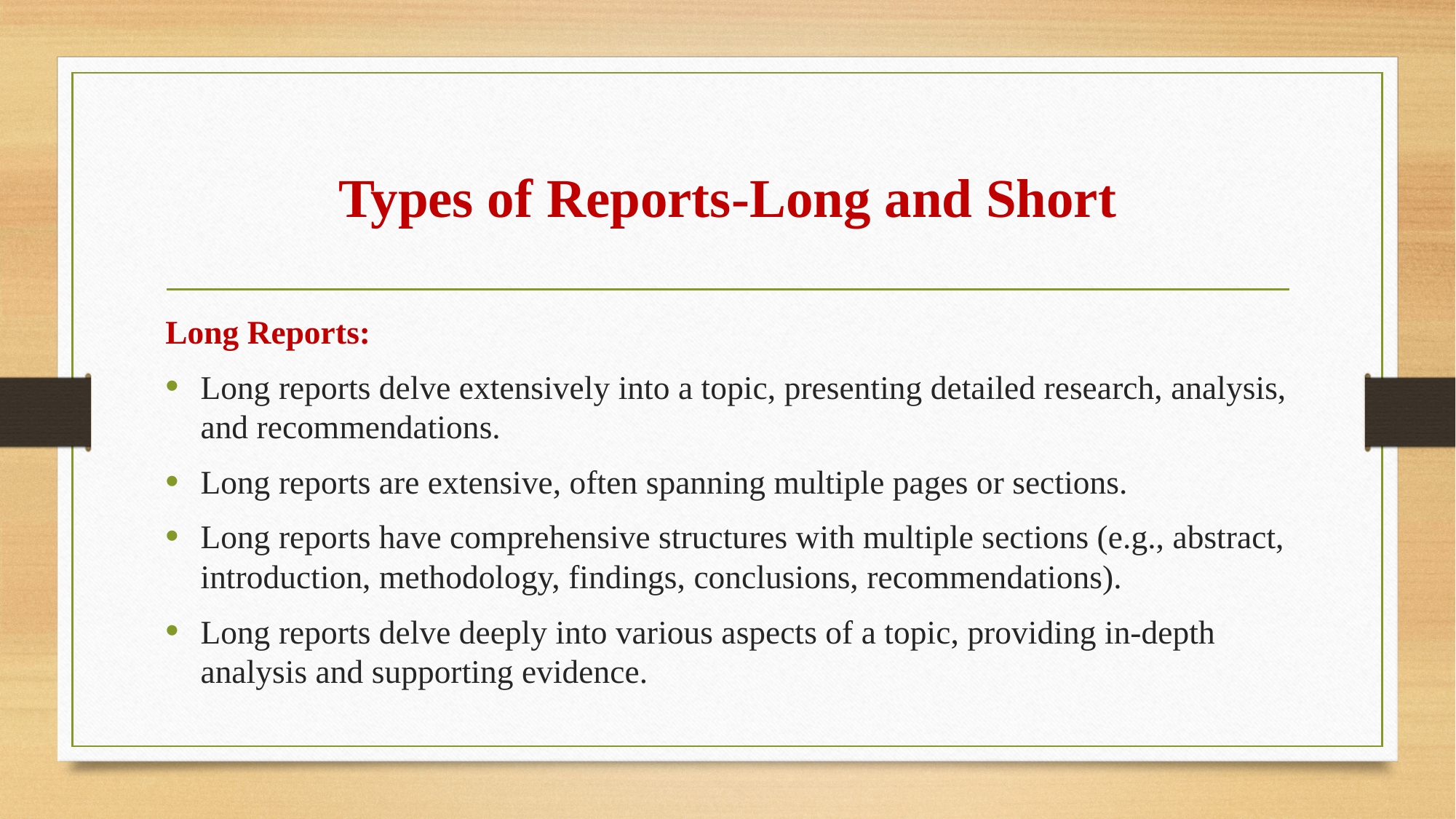

# Types of Reports-Long and Short
Long Reports:
Long reports delve extensively into a topic, presenting detailed research, analysis, and recommendations.
Long reports are extensive, often spanning multiple pages or sections.
Long reports have comprehensive structures with multiple sections (e.g., abstract, introduction, methodology, findings, conclusions, recommendations).
Long reports delve deeply into various aspects of a topic, providing in-depth analysis and supporting evidence.